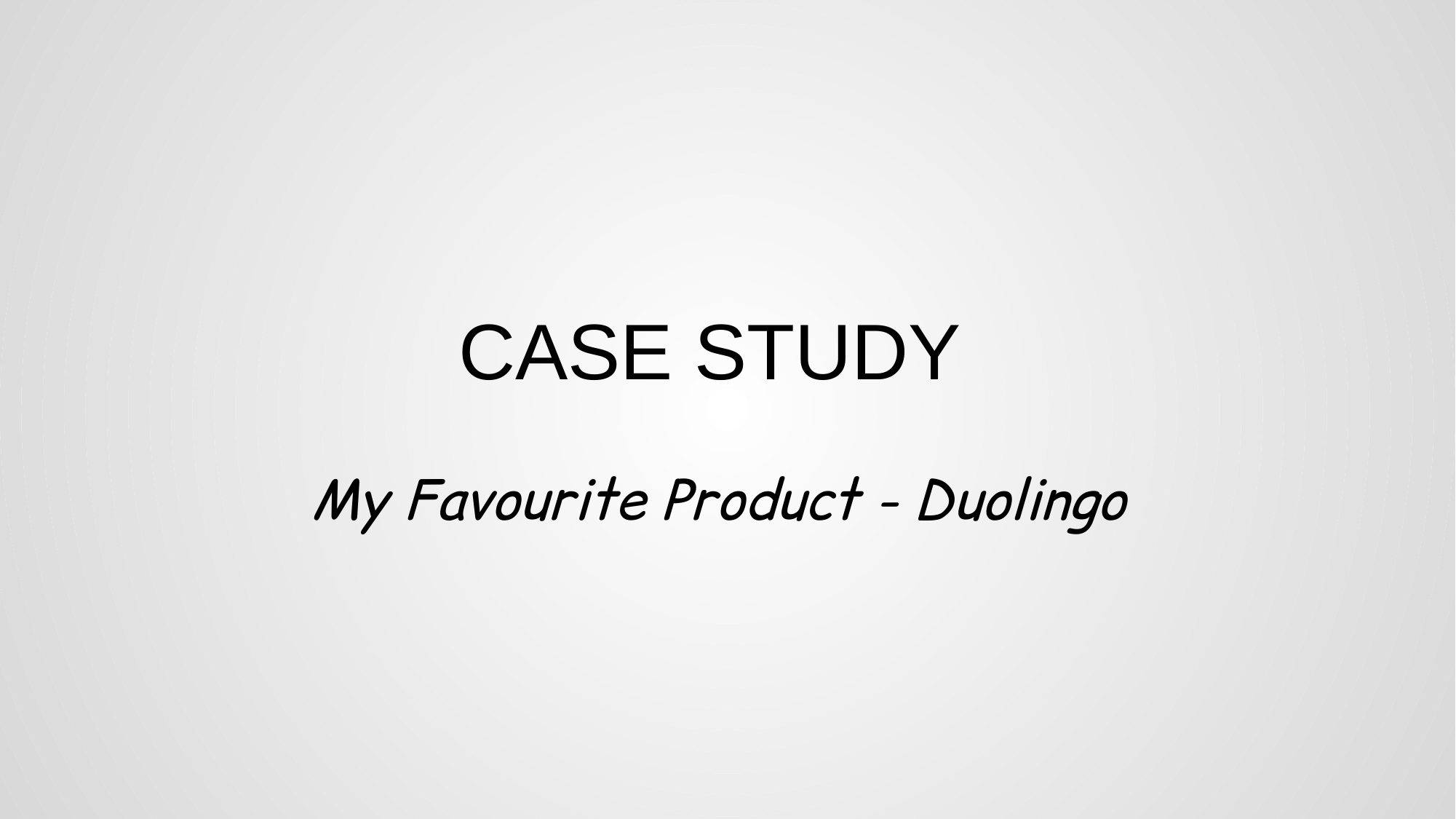

CASE STUDY
My Favourite Product - Duolingo